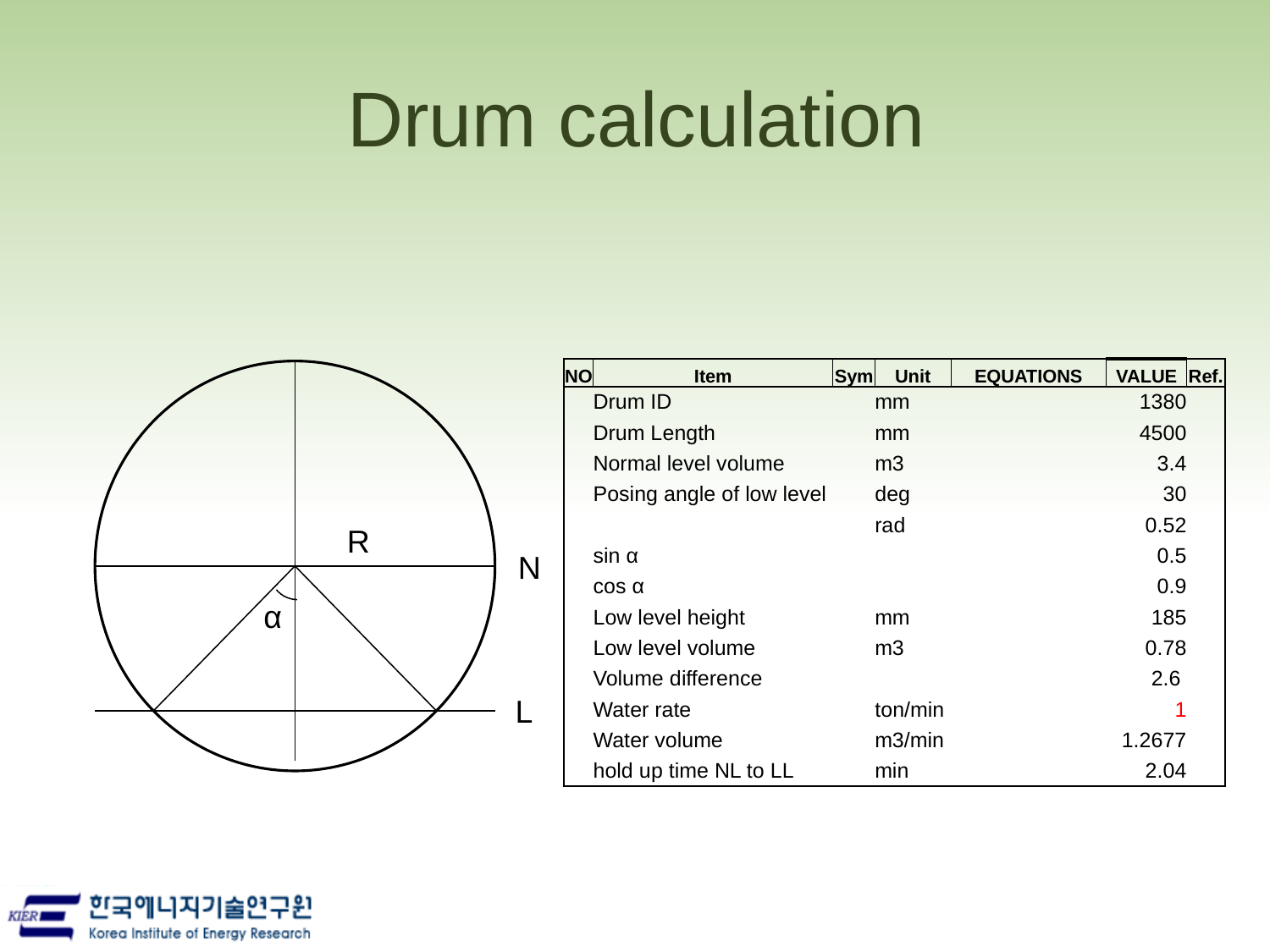

# Drum calculation
| NO | Item | Sym | Unit | EQUATIONS | VALUE | Ref. |
| --- | --- | --- | --- | --- | --- | --- |
|  | Drum ID |  | mm |  | 1380 |  |
|  | Drum Length |  | mm |  | 4500 |  |
|  | Normal level volume |  | m3 |  | 3.4 |  |
|  | Posing angle of low level |  | deg |  | 30 |  |
|  |  |  | rad |  | 0.52 |  |
|  | sin α |  |  |  | 0.5 |  |
|  | cos α |  |  |  | 0.9 |  |
|  | Low level height |  | mm |  | 185 |  |
|  | Low level volume |  | m3 |  | 0.78 |  |
|  | Volume difference |  |  |  | 2.6 |  |
|  | Water rate |  | ton/min |  | 1 |  |
|  | Water volume |  | m3/min |  | 1.2677 |  |
|  | hold up time NL to LL |  | min |  | 2.04 |  |

R
N

α
L